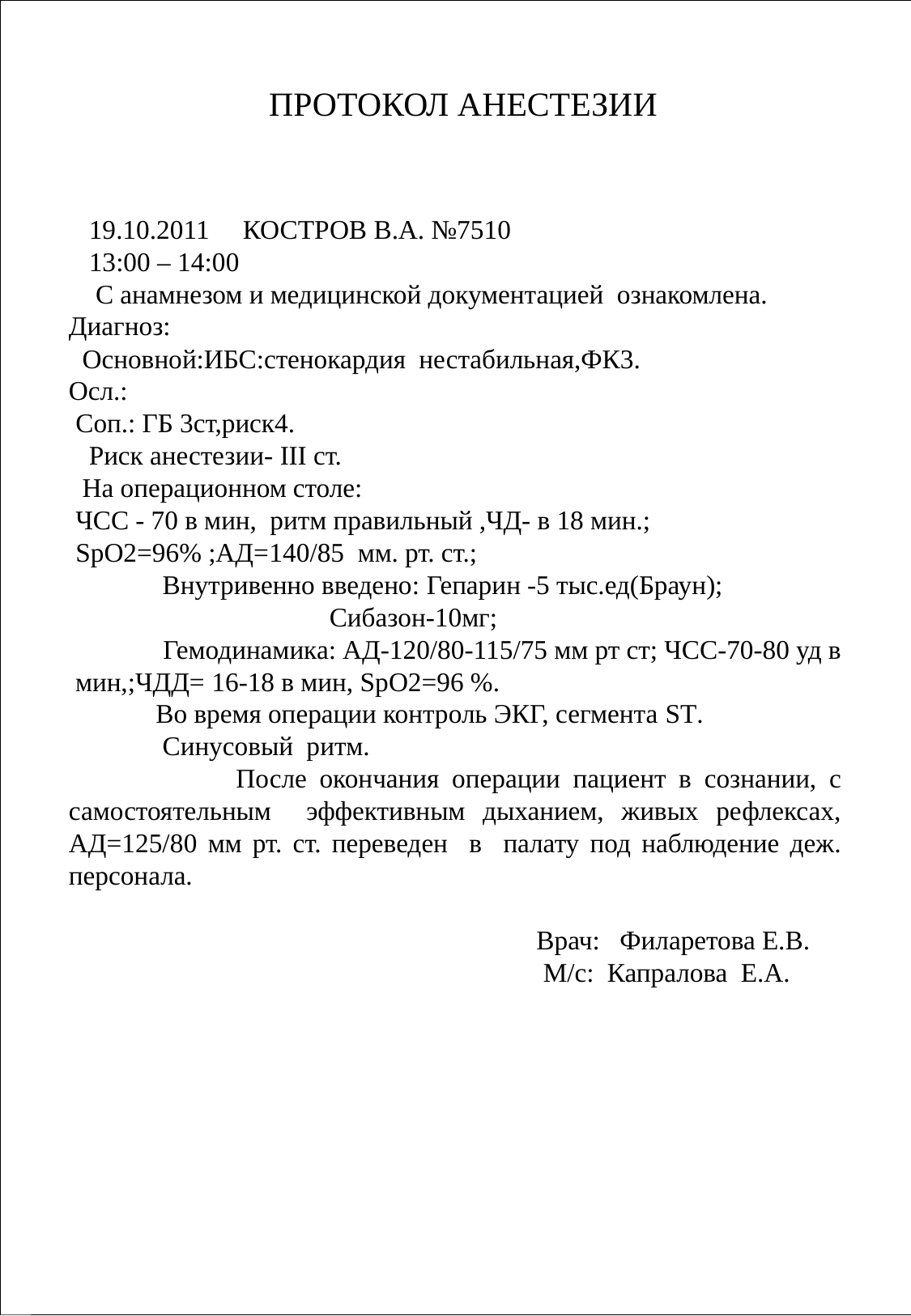

# ПРОТОКОЛ АНЕСТЕЗИИ

   19.10.2011     КОСТРОВ В.А. №7510
   13:00 – 14:00
    С анамнезом и медицинской документацией  ознакомлена.
Диагноз:
  Основной:ИБС:стенокардия  нестабильная,ФК3.
Осл.:
 Соп.: ГБ 3ст,риск4.
   Риск анестезии- III ст.
  На операционном столе:
 ЧСС - 70 в мин,  ритм правильный ,ЧД- в 18 мин.;
 SрO2=96% ;АД=140/85  мм. рт. ст.;
              Внутривенно введено: Гепарин -5 тыс.ед(Браун);
                                       Сибазон-10мг;
              Гемодинамика: АД-120/80-115/75 мм рт ст; ЧСС-70-80 уд в  мин,;ЧДД= 16-18 в мин, SрO2=96 %.
             Во время операции контроль ЭКГ, сегмента ST.
              Синусовый  ритм.
             После окончания операции пациент в сознании, с самостоятельным  эффективным дыханием, живых рефлексах, АД=125/80 мм рт. ст. переведен  в  палату под наблюдение деж. персонала.

                                                                      Врач:   Филаретова Е.В.
                                                                       М/с:  Капралова  Е.А.